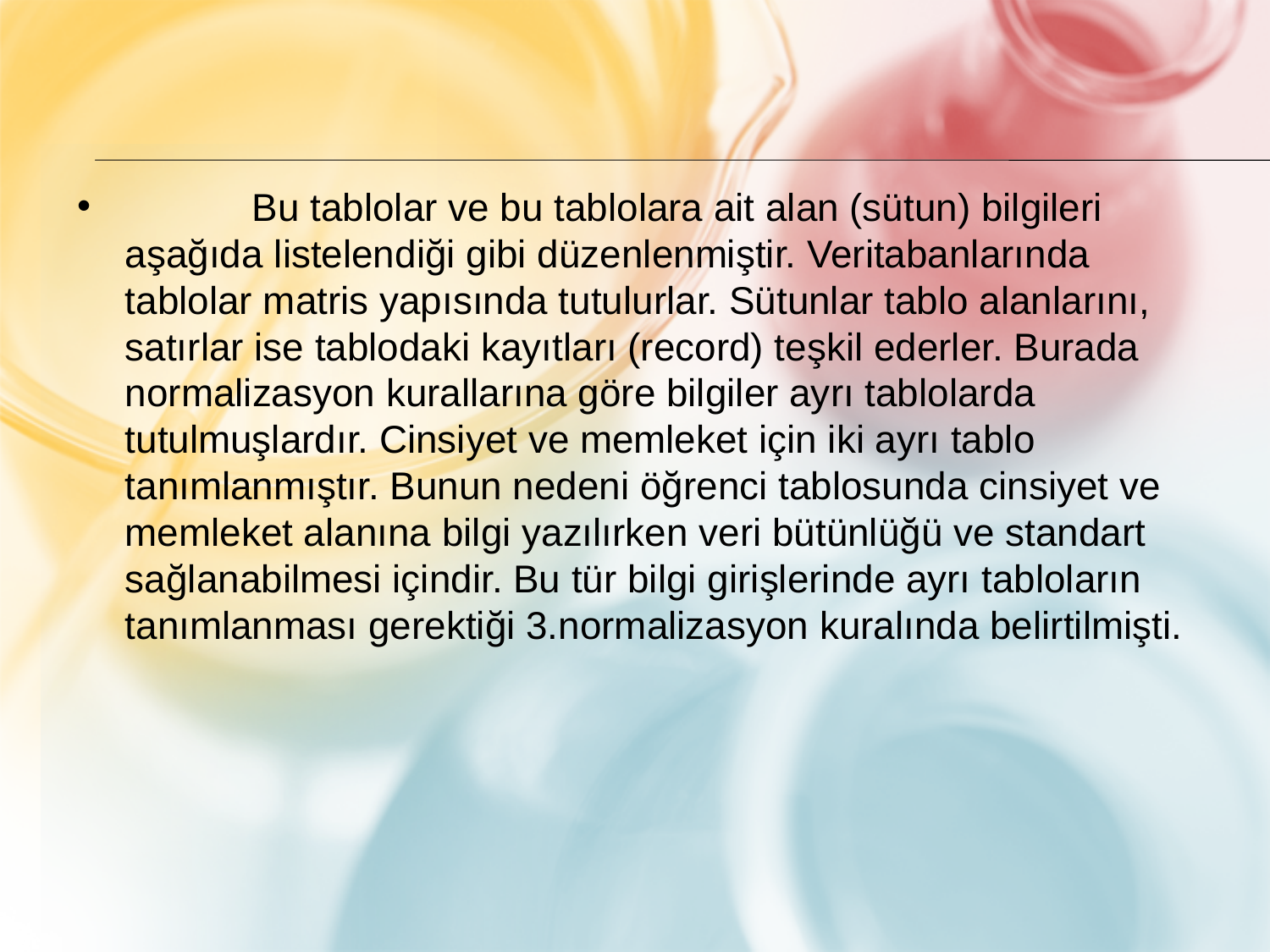

Bu tablolar ve bu tablolara ait alan (sütun) bilgileri aşağıda listelendiği gibi düzenlenmiştir. Veritabanlarında tablolar matris yapısında tutulurlar. Sütunlar tablo alanlarını, satırlar ise tablodaki kayıtları (record) teşkil ederler. Burada normalizasyon kurallarına göre bilgiler ayrı tablolarda tutulmuşlardır. Cinsiyet ve memleket için iki ayrı tablo tanımlanmıştır. Bunun nedeni öğrenci tablosunda cinsiyet ve memleket alanına bilgi yazılırken veri bütünlüğü ve standart sağlanabilmesi içindir. Bu tür bilgi girişlerinde ayrı tabloların tanımlanması gerektiği 3.normalizasyon kuralında belirtilmişti.